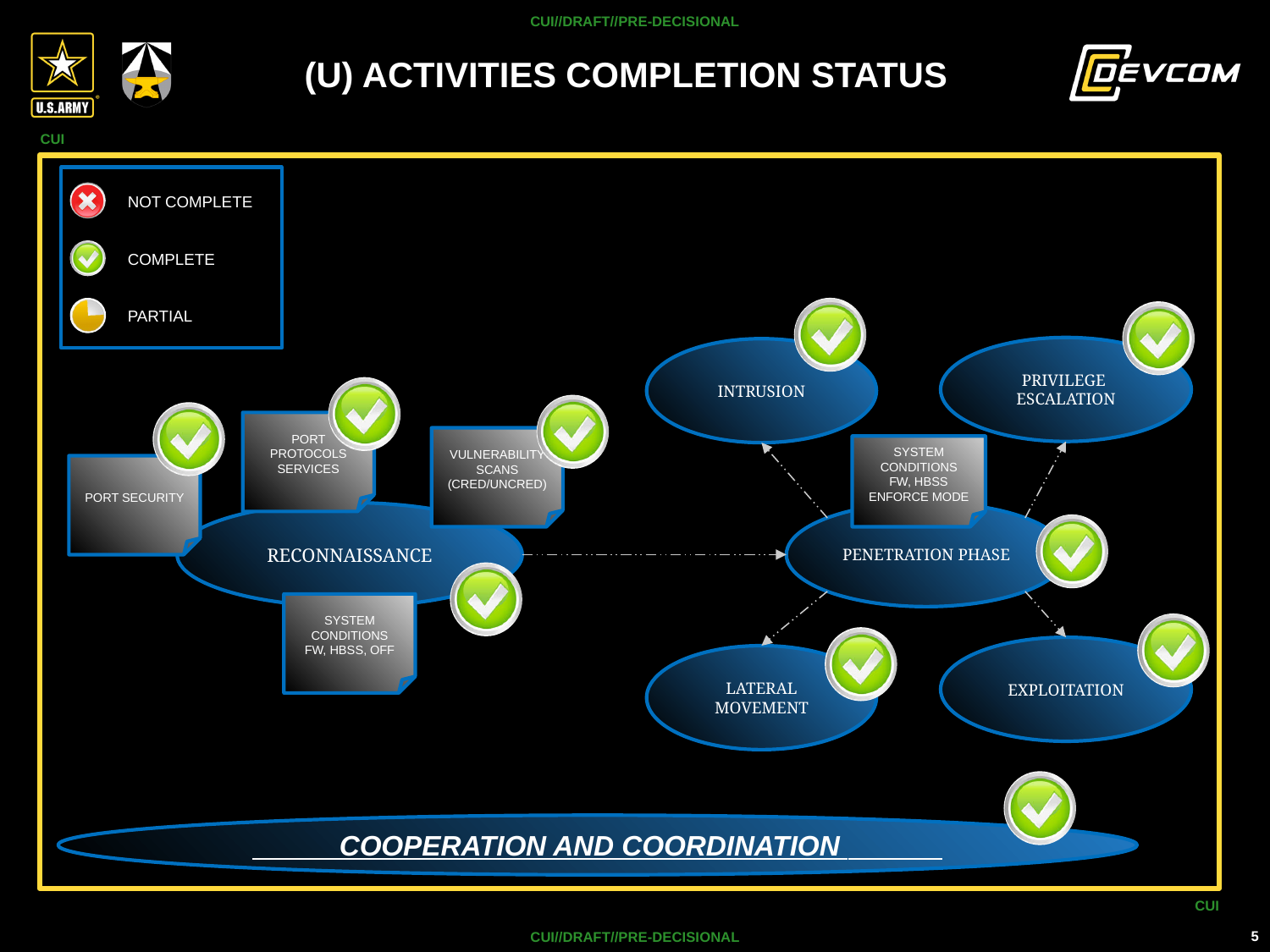

CUI//DRAFT//PRE-DECISIONAL
# (U) ACTIVITIES COMPLETION STATUS
CUI
CUI
CUI//DRAFT//PRE-DECISIONAL